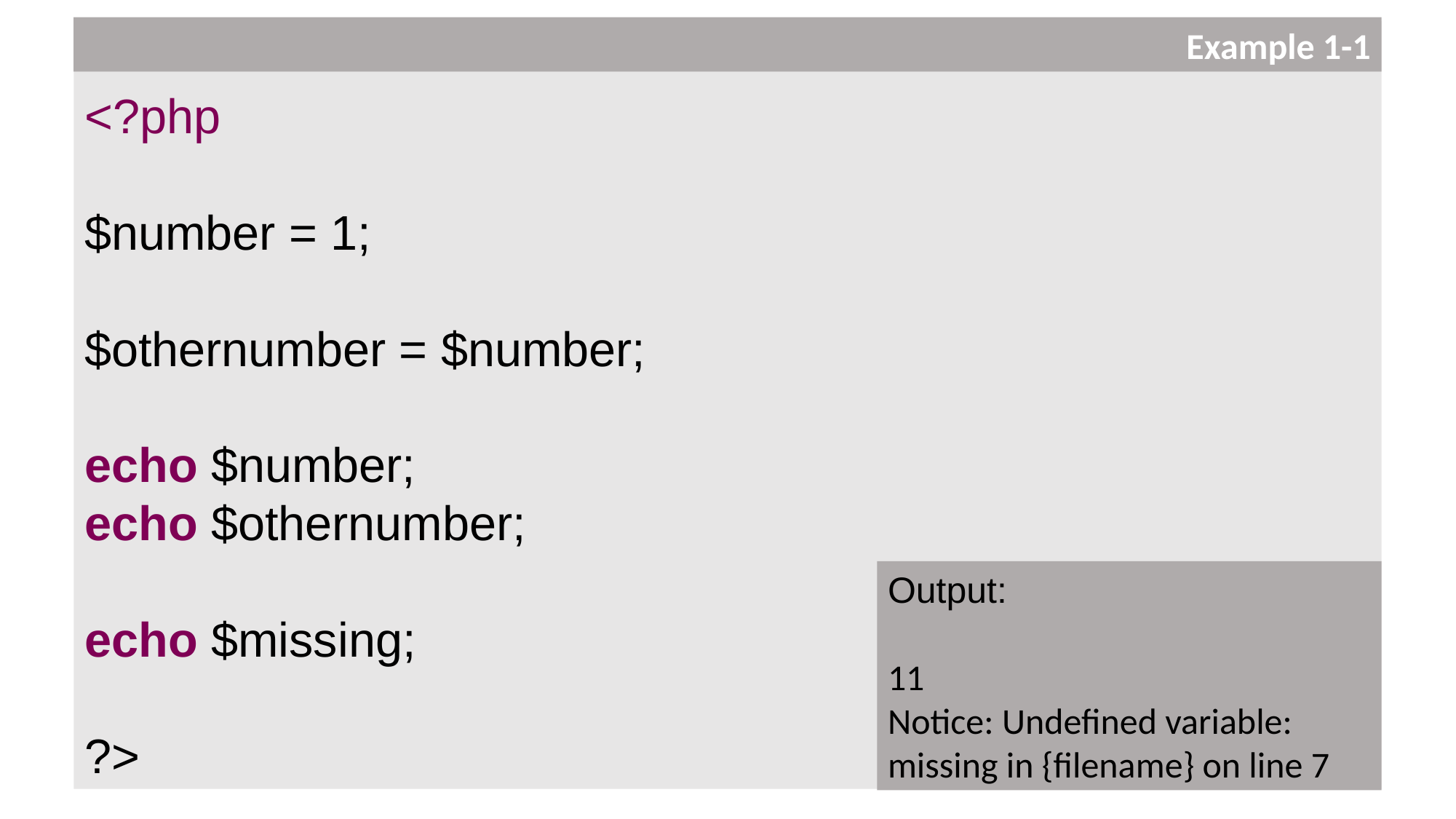

<?php

$number = 1;

$othernumber = $number;

echo $number;
echo $othernumber;

echo $missing;

?>
Example 1-1
Output:

11
Notice: Undefined variable: missing in {filename} on line 7